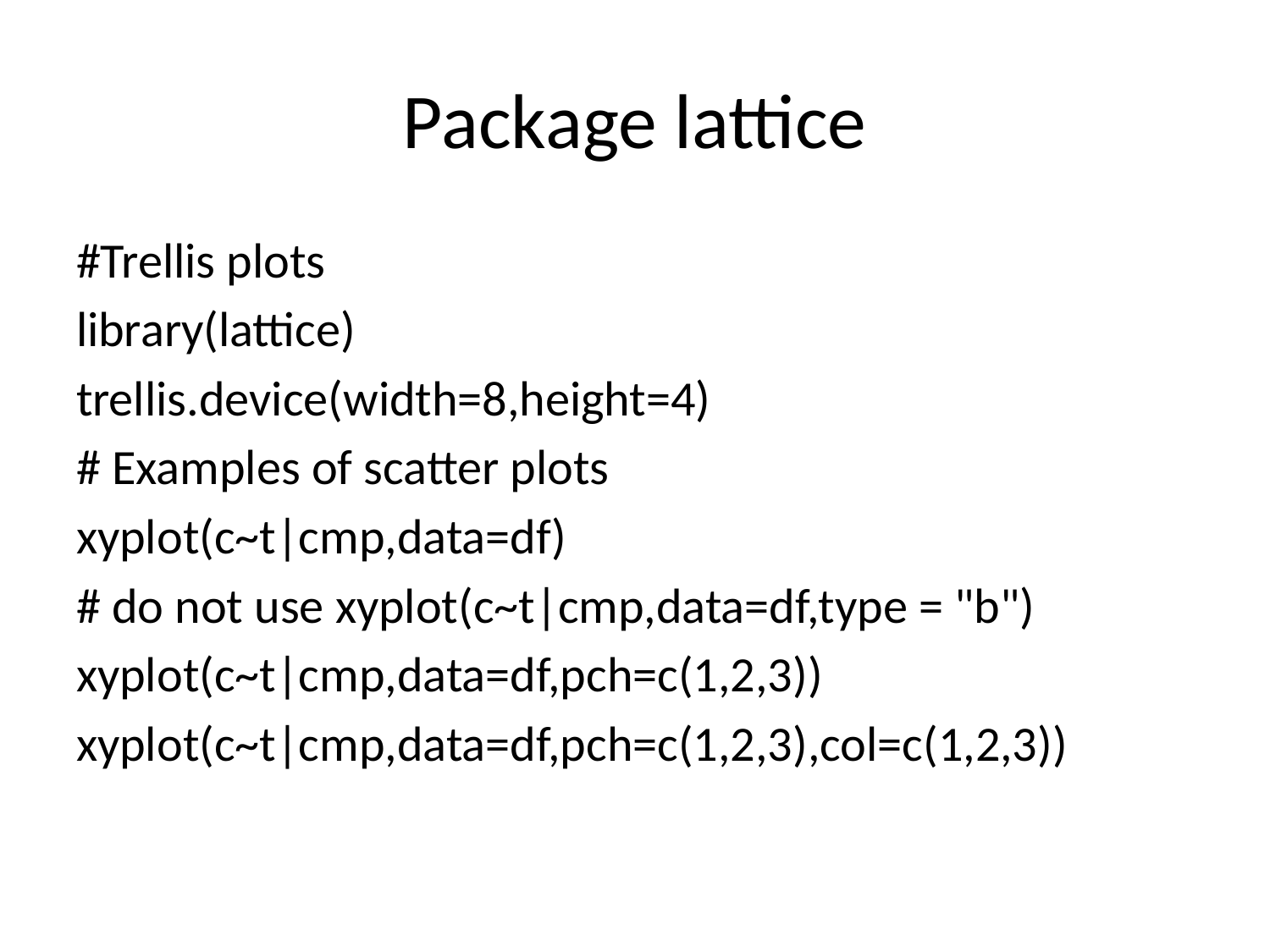

# Package lattice
#Trellis plots
library(lattice)
trellis.device(width=8,height=4)
# Examples of scatter plots
xyplot(c~t|cmp,data=df)
# do not use xyplot(c~t|cmp,data=df,type = "b")
xyplot(c~t|cmp,data=df,pch=c(1,2,3))
xyplot(c~t|cmp,data=df,pch=c(1,2,3),col=c(1,2,3))